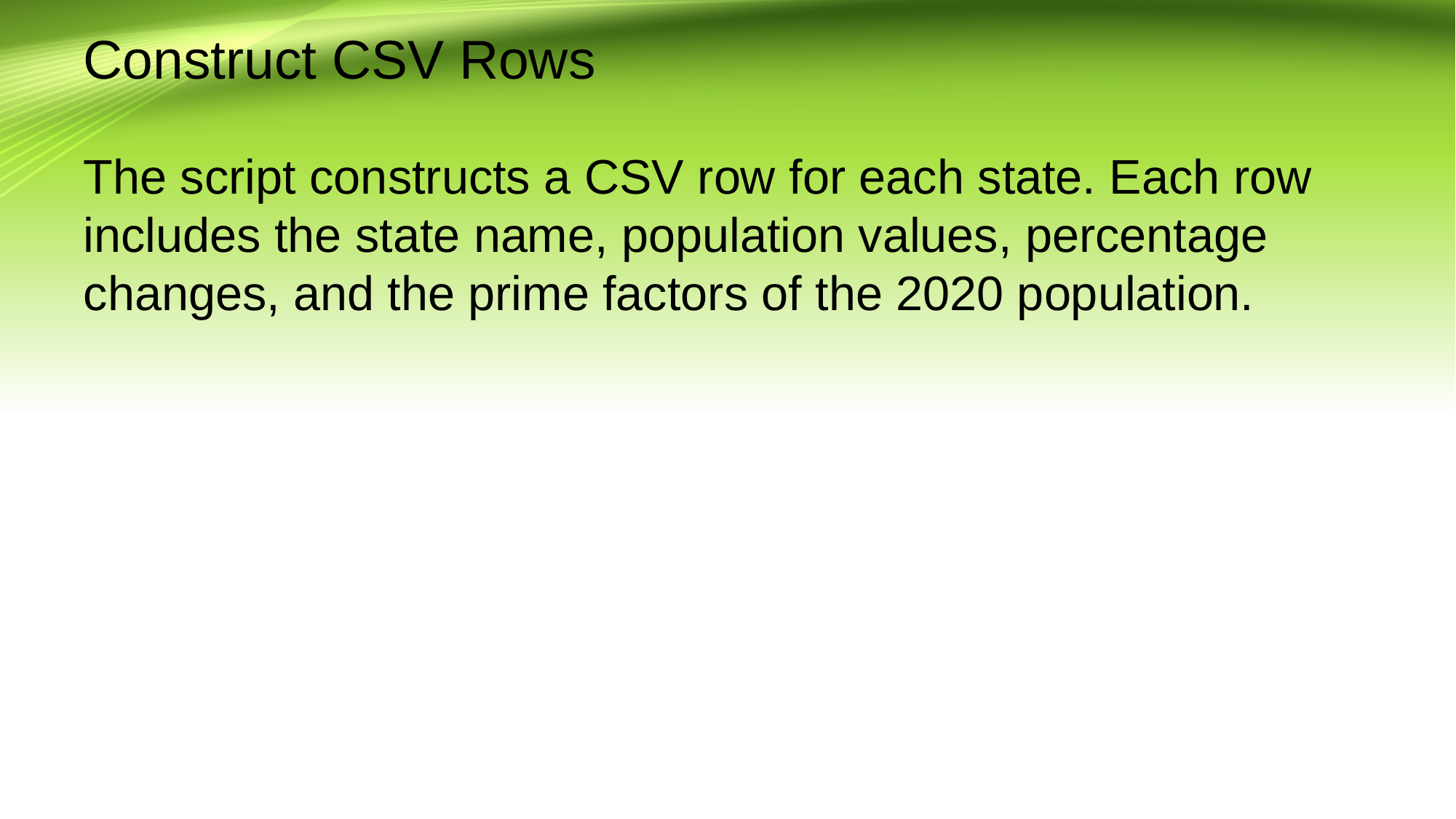

# Construct CSV Rows
The script constructs a CSV row for each state. Each row includes the state name, population values, percentage changes, and the prime factors of the 2020 population.